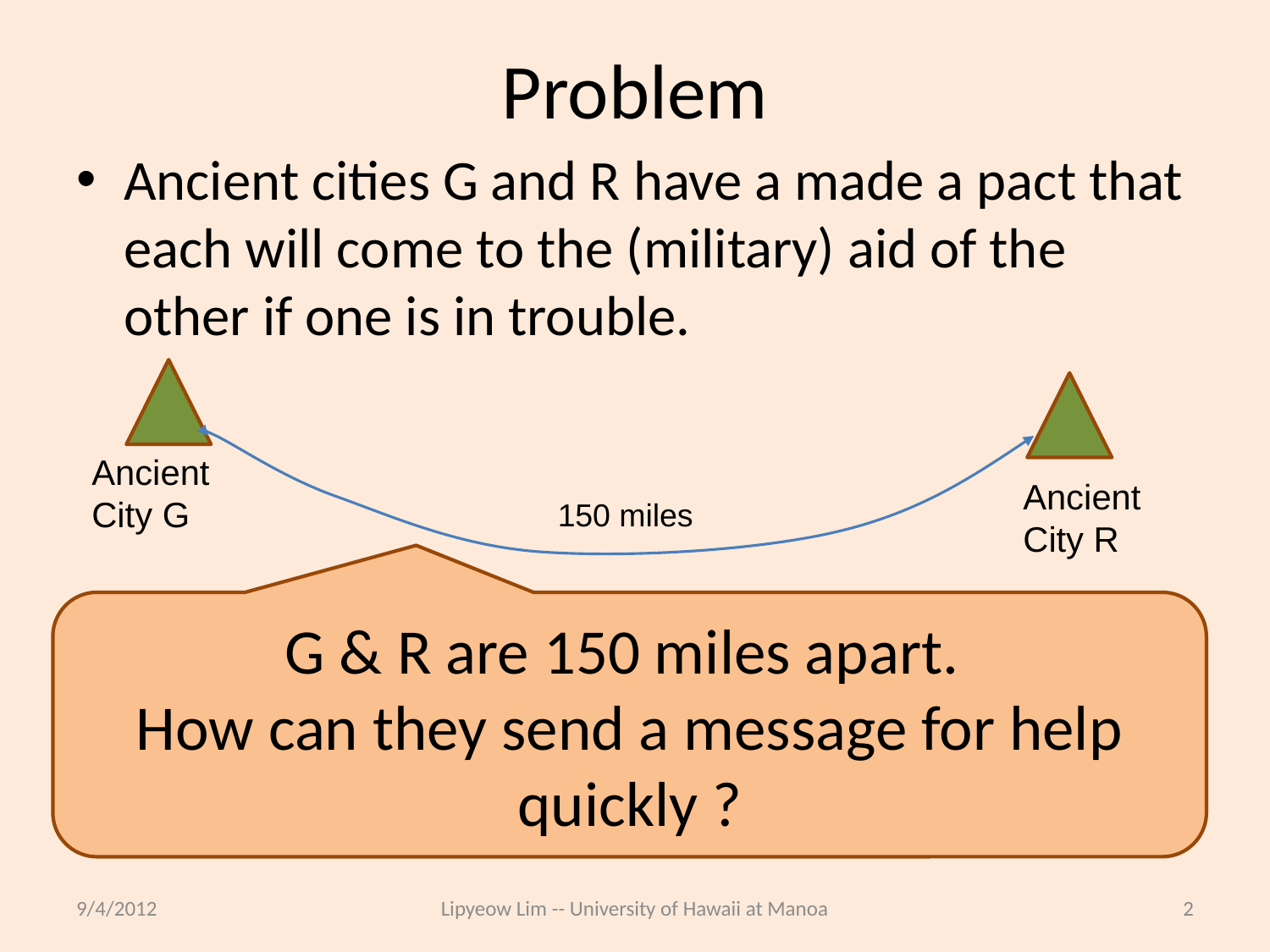

# Problem
Ancient cities G and R have a made a pact that each will come to the (military) aid of the other if one is in trouble.

Ancient
City G
Ancient
City R
150 miles
G & R are 150 miles apart.
How can they send a message for help quickly ?
9/4/2012
Lipyeow Lim -- University of Hawaii at Manoa
2